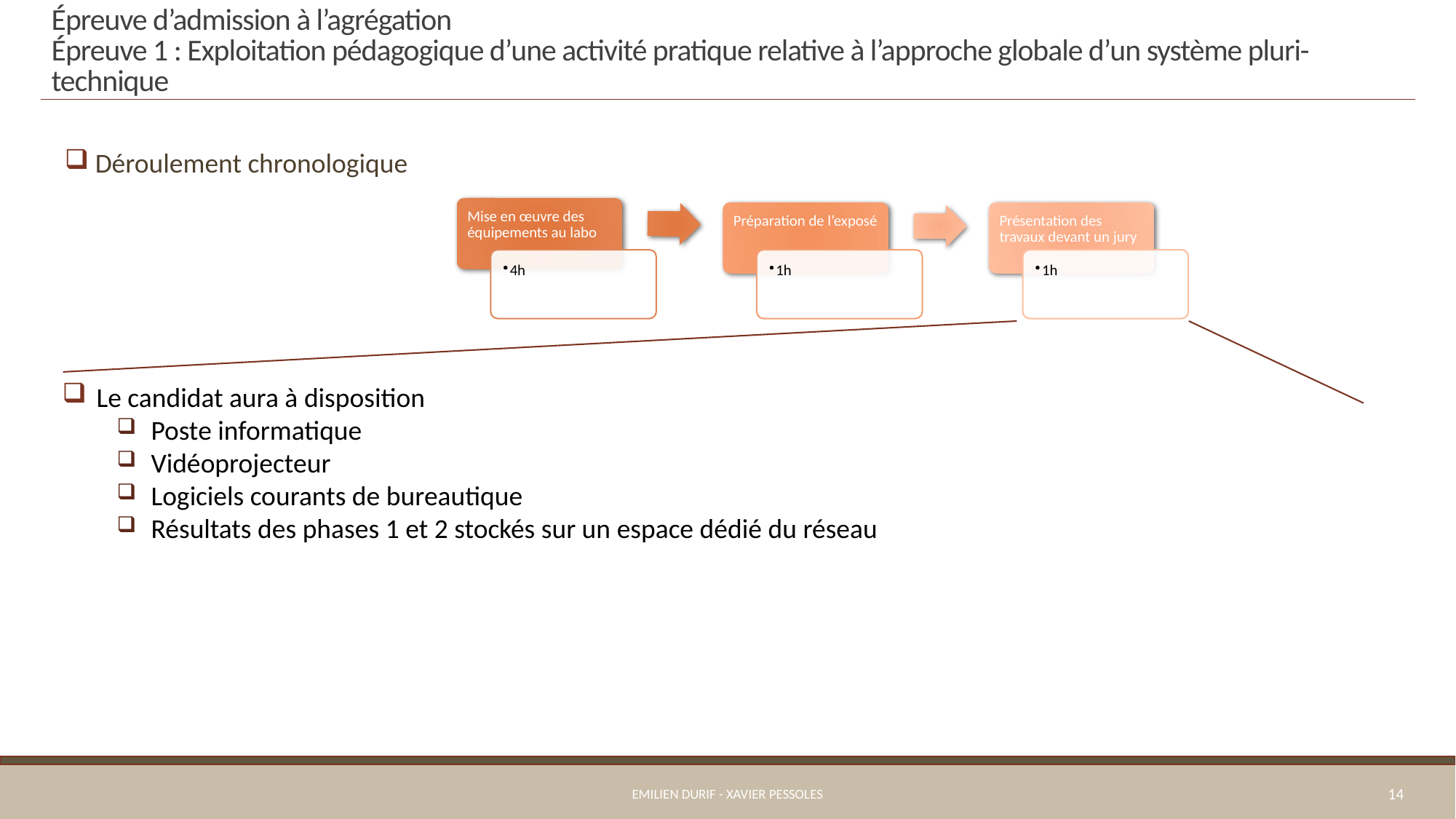

# Épreuve d’admission à l’agrégation Épreuve 1 : Exploitation pédagogique d’une activité pratique relative à l’approche globale d’un système pluri-technique
Mise en œuvre des équipements au labo
4h

Préparation de l’exposé
1h

Présentation des travaux devant un jury
1h

 Déroulement chronologique

Le candidat aura à disposition
Poste informatique
Vidéoprojecteur
Logiciels courants de bureautique
Résultats des phases 1 et 2 stockés sur un espace dédié du réseau

Emilien Durif - Xavier Pessoles
14